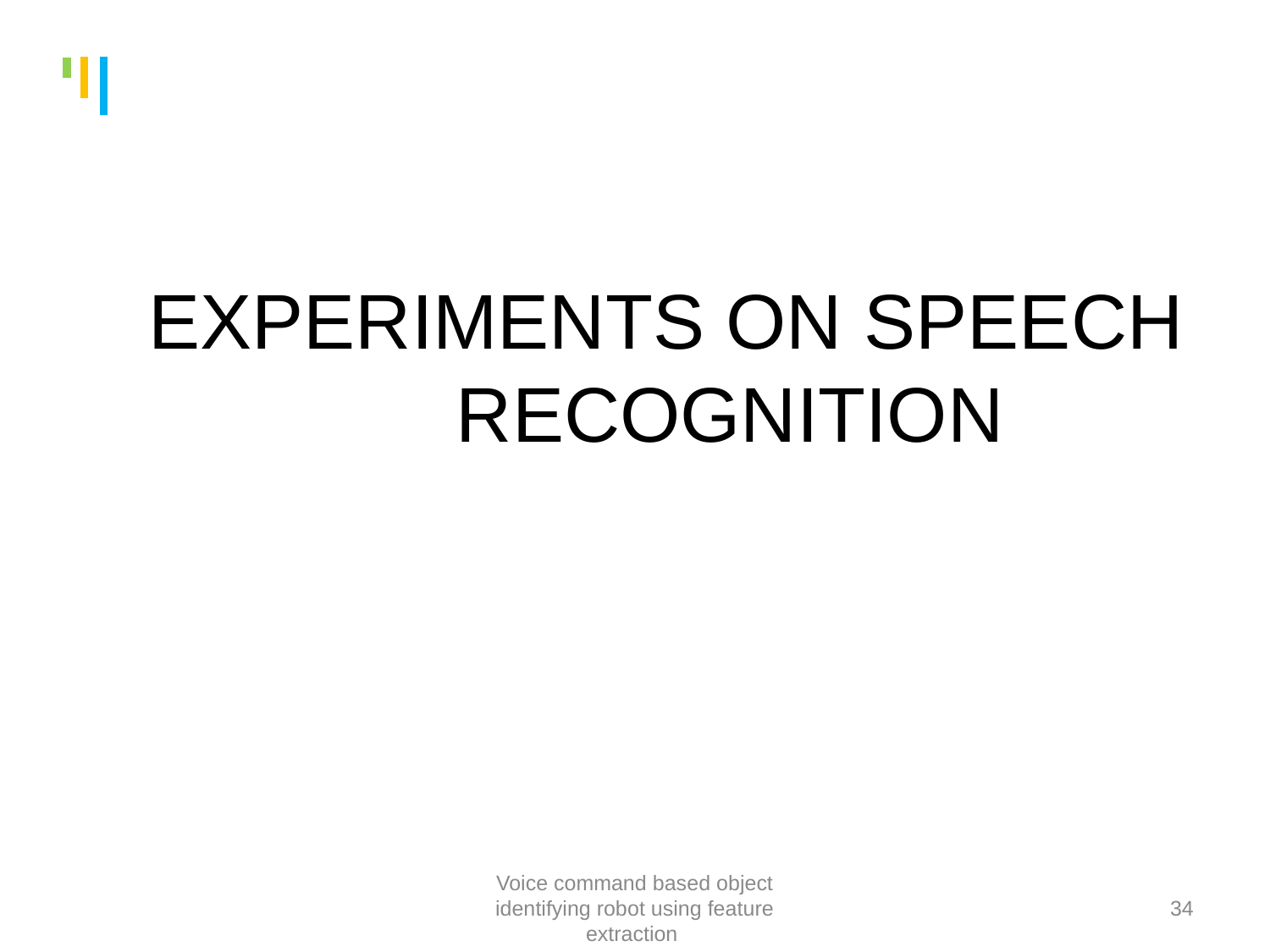

# EXPERIMENTS ON SPEECH RECOGNITION
Voice command based object identifying robot using feature extraction
34